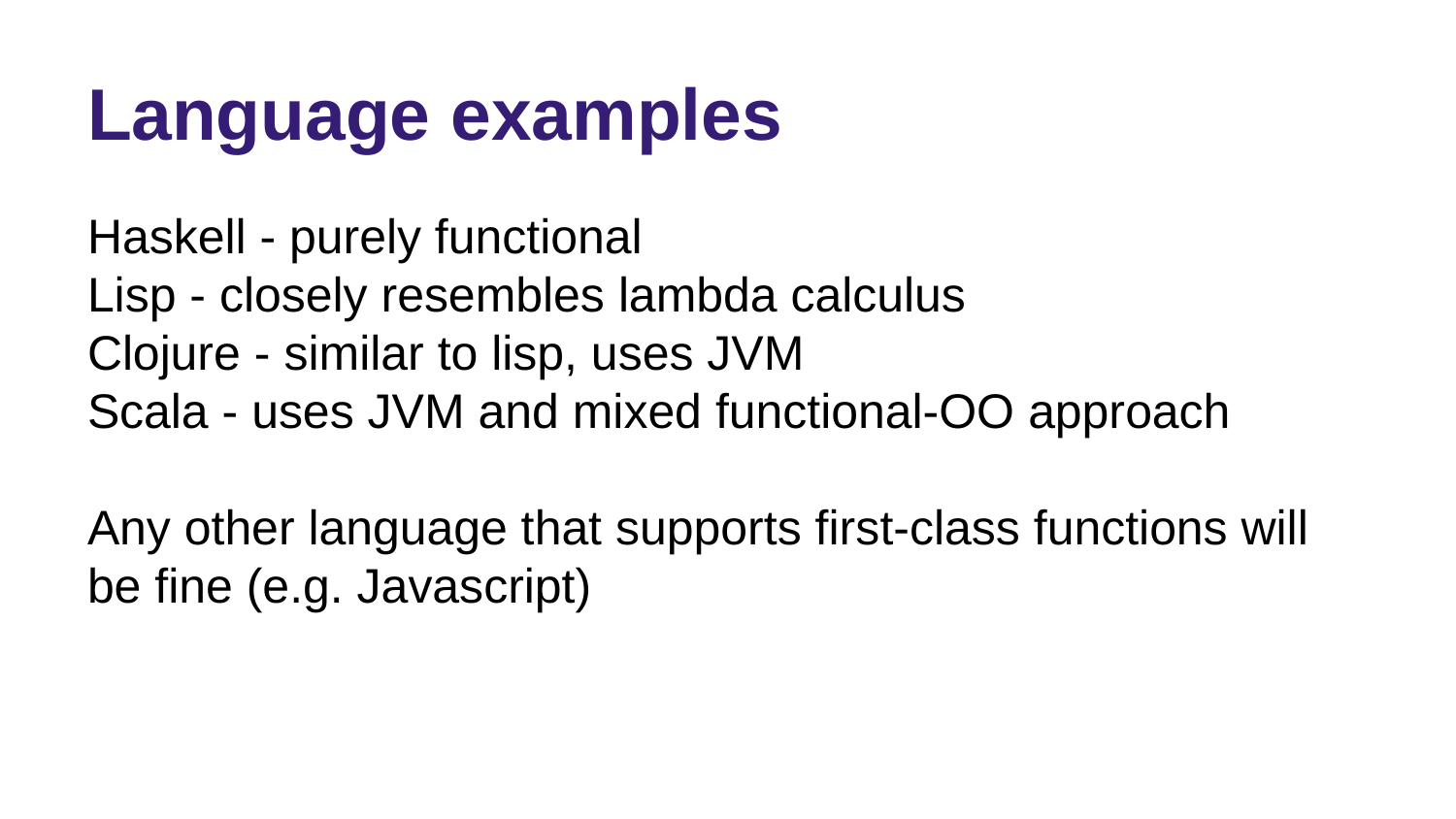

# Language examples
Haskell - purely functional
Lisp - closely resembles lambda calculus
Clojure - similar to lisp, uses JVM
Scala - uses JVM and mixed functional-OO approach

Any other language that supports first-class functions will be fine (e.g. Javascript)